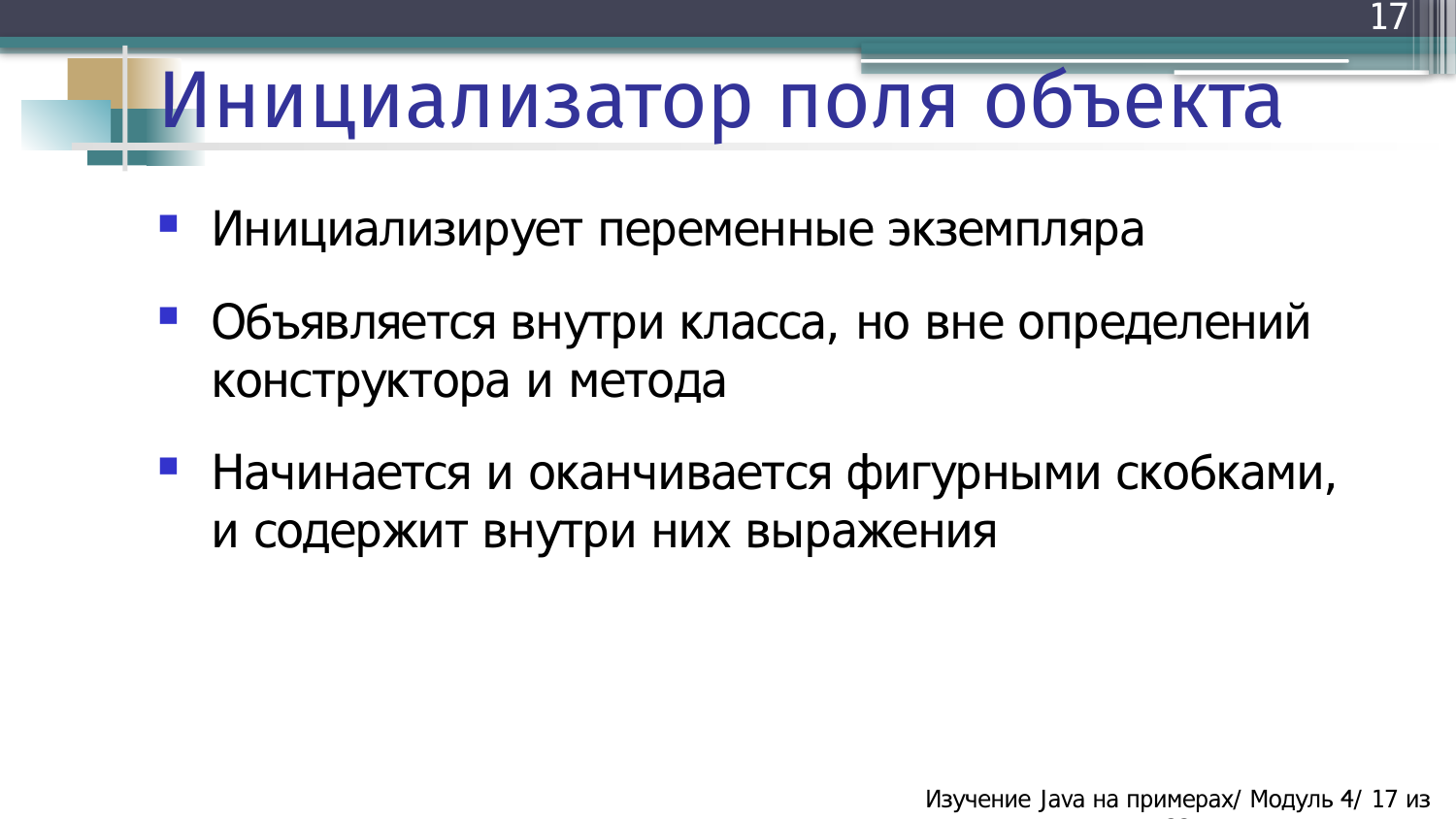

17
Инициализатор поля объекта
Инициализирует переменные экземпляра
Объявляется внутри класса, но вне определений конструктора и метода
Начинается и оканчивается фигурными скобками, и содержит внутри них выражения